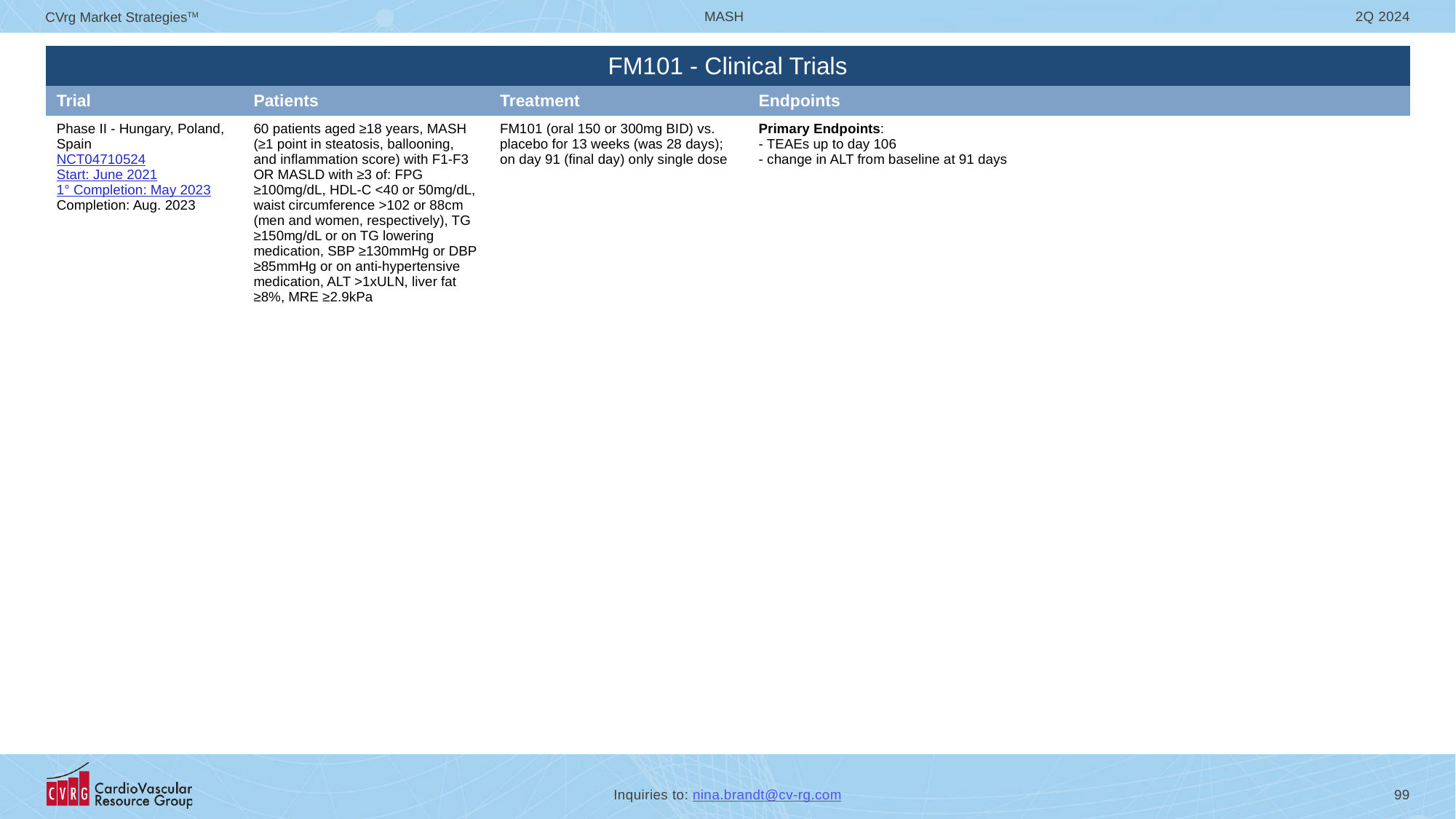

| FM101 - Clinical Trials |  |  |  |
| --- | --- | --- | --- |
| Trial | Patients | Treatment | Endpoints |
| Phase II - Hungary, Poland, Spain NCT04710524 Start: June 2021 1° Completion: May 2023 Completion: Aug. 2023 | 60 patients aged ≥18 years, MASH (≥1 point in steatosis, ballooning, and inflammation score) with F1-F3 OR MASLD with ≥3 of: FPG ≥100mg/dL, HDL-C <40 or 50mg/dL, waist circumference >102 or 88cm (men and women, respectively), TG ≥150mg/dL or on TG lowering medication, SBP ≥130mmHg or DBP ≥85mmHg or on anti-hypertensive medication, ALT >1xULN, liver fat ≥8%, MRE ≥2.9kPa | FM101 (oral 150 or 300mg BID) vs. placebo for 13 weeks (was 28 days); on day 91 (final day) only single dose | Primary Endpoints: - TEAEs up to day 106 - change in ALT from baseline at 91 days |